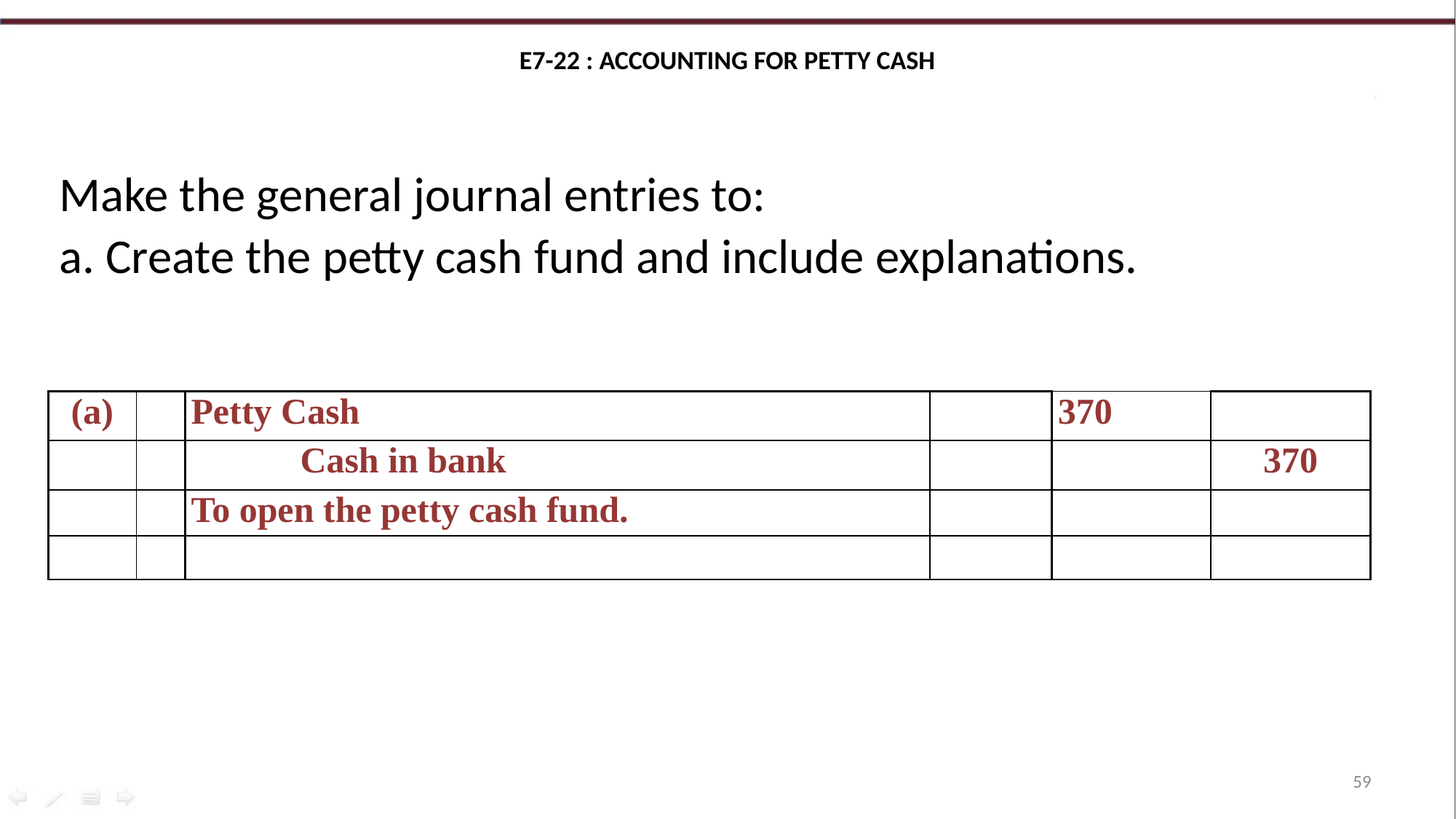

# E7-22 : Accounting for petty cash
Make the general journal entries to:
a. Create the petty cash fund and include explanations.
| (a) |  | Petty Cash |  | 370 |  |
| --- | --- | --- | --- | --- | --- |
|  |  | Cash in bank |  |  | 370 |
|  |  | To open the petty cash fund. |  |  |  |
|  |  |  |  |  |  |
59